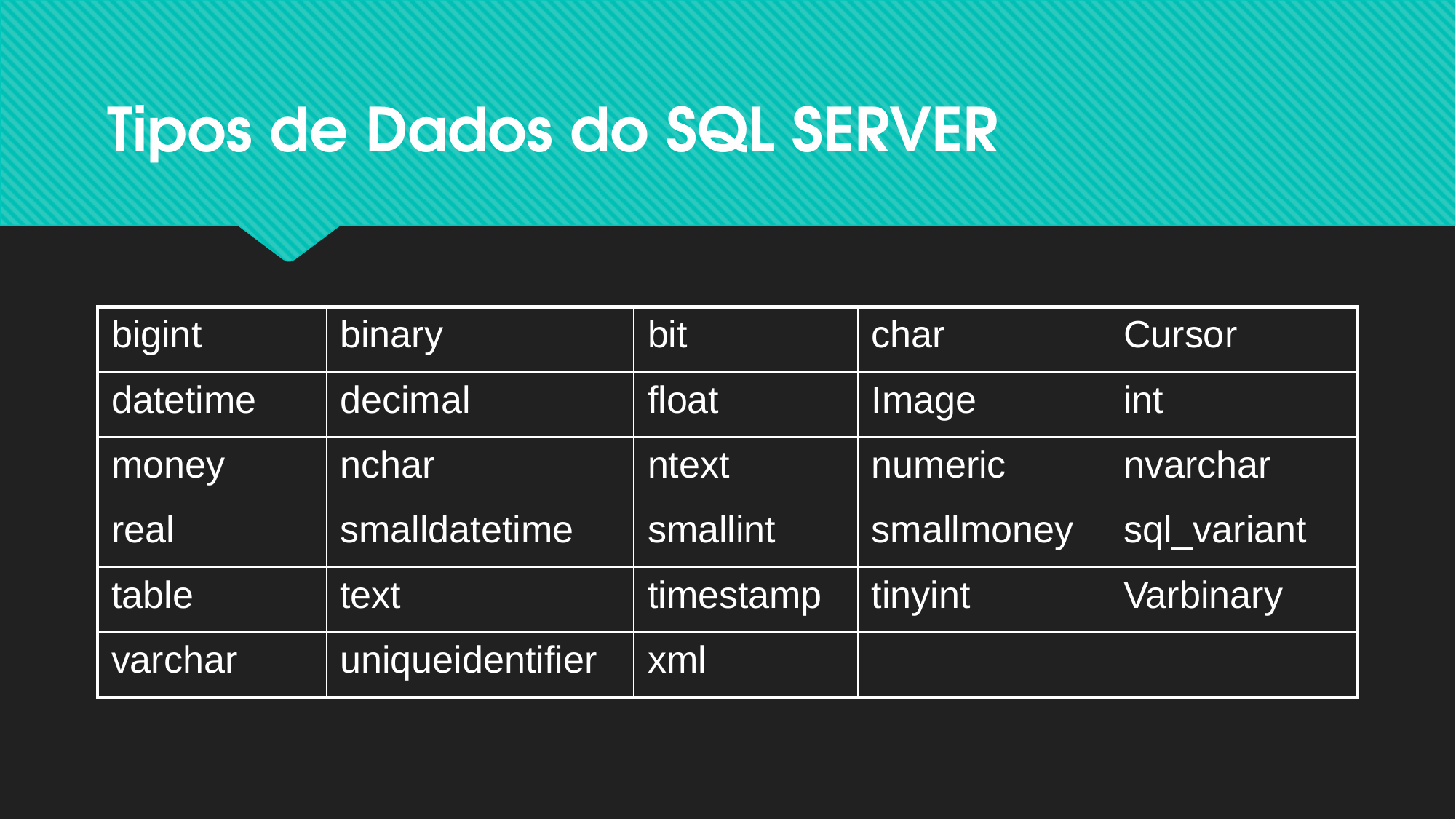

Tipos de Dados do SQL SERVER
| bigint | binary | bit | char | Cursor |
| --- | --- | --- | --- | --- |
| datetime | decimal | float | Image | int |
| money | nchar | ntext | numeric | nvarchar |
| real | smalldatetime | smallint | smallmoney | sql\_variant |
| table | text | timestamp | tinyint | Varbinary |
| varchar | uniqueidentifier | xml |  |  |